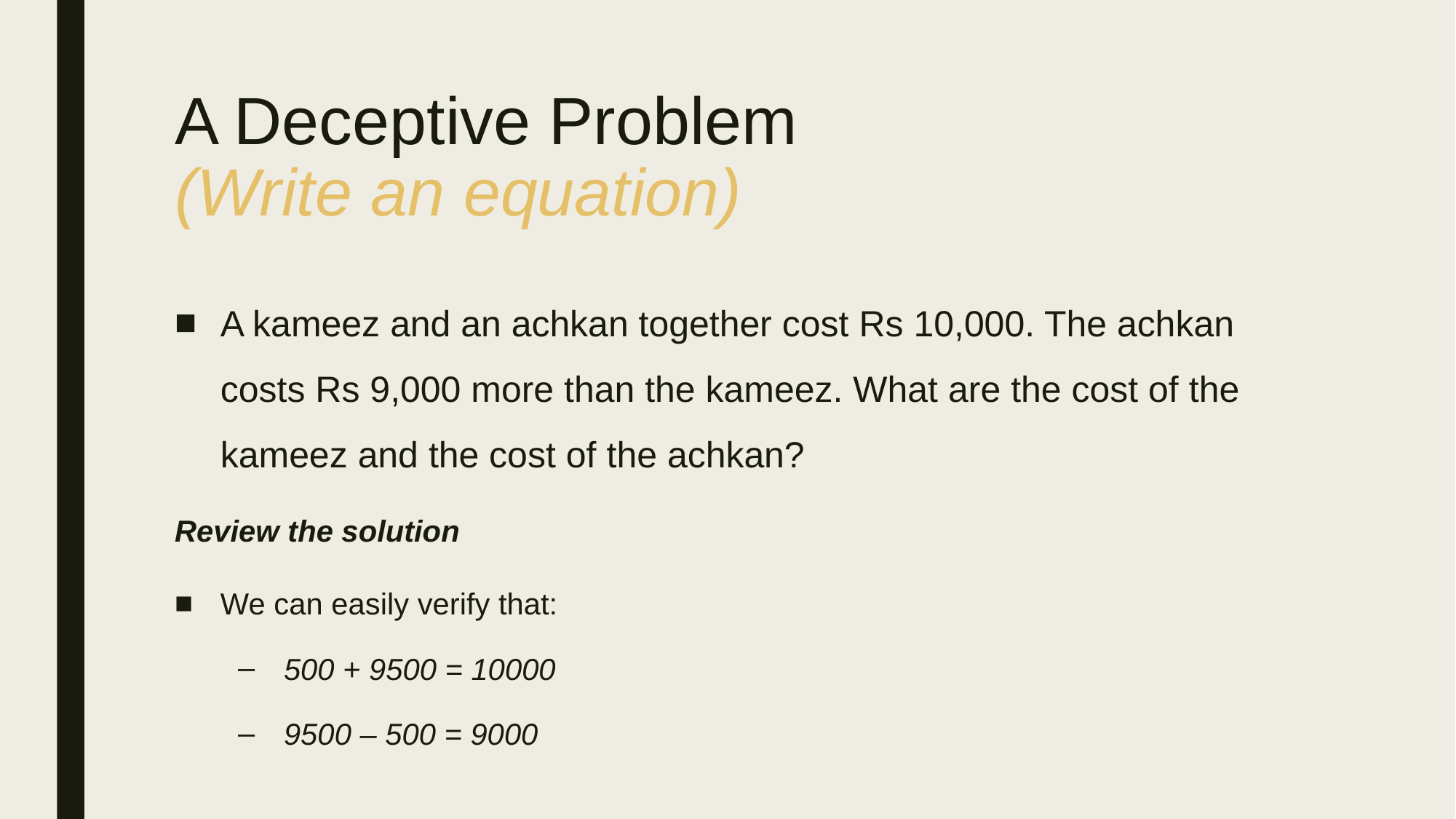

# A Deceptive Problem (Write an equation)
A kameez and an achkan together cost Rs 10,000. The achkan costs Rs 9,000 more than the kameez. What are the cost of the kameez and the cost of the achkan?
Review the solution
We can easily verify that:
500 + 9500 = 10000
9500 – 500 = 9000